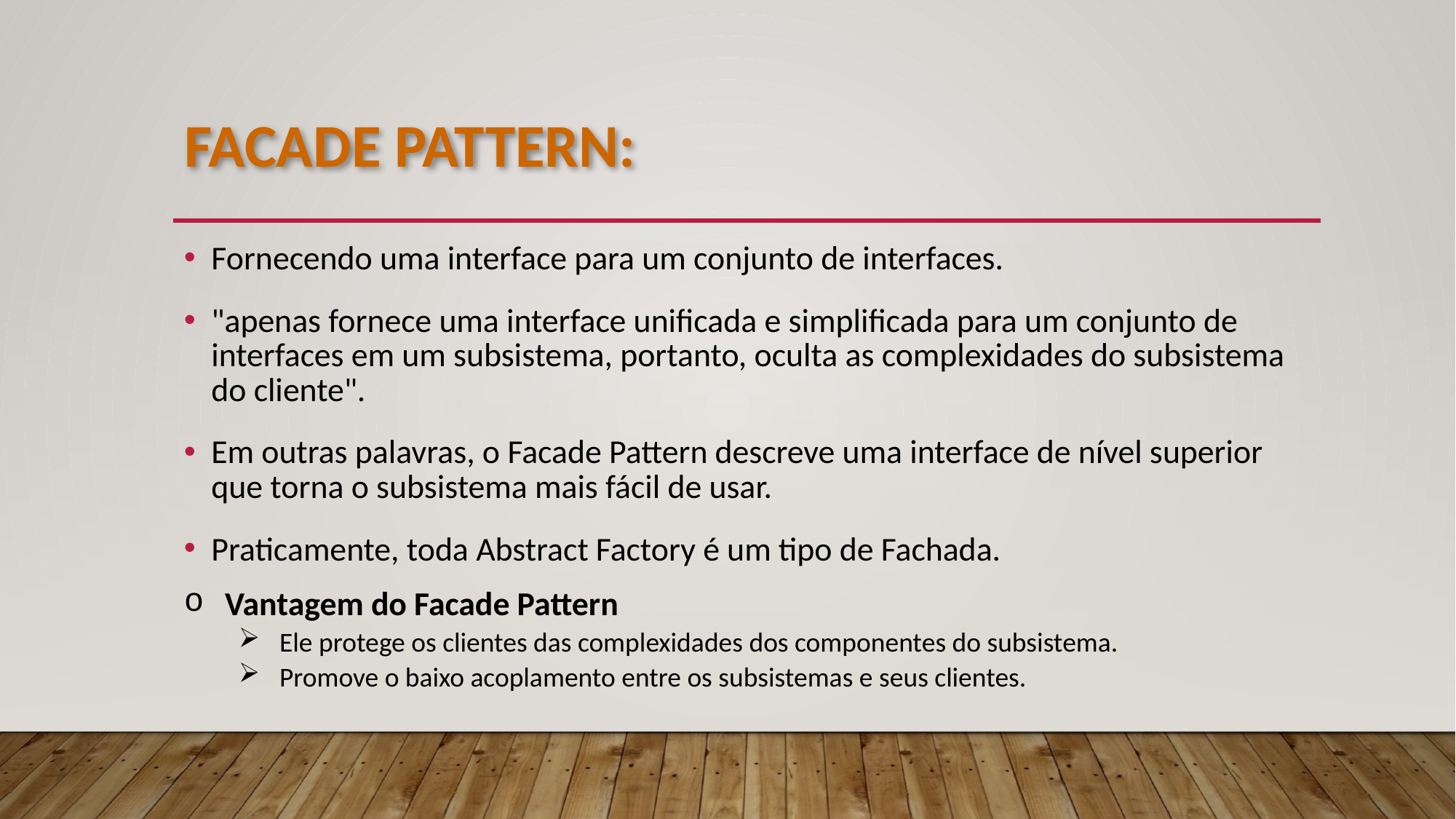

# Facade Pattern:
Fornecendo uma interface para um conjunto de interfaces.
"apenas fornece uma interface unificada e simplificada para um conjunto de interfaces em um subsistema, portanto, oculta as complexidades do subsistema do cliente".
Em outras palavras, o Facade Pattern descreve uma interface de nível superior que torna o subsistema mais fácil de usar.
Praticamente, toda Abstract Factory é um tipo de Fachada.
Vantagem do Facade Pattern
Ele protege os clientes das complexidades dos componentes do subsistema.
Promove o baixo acoplamento entre os subsistemas e seus clientes.